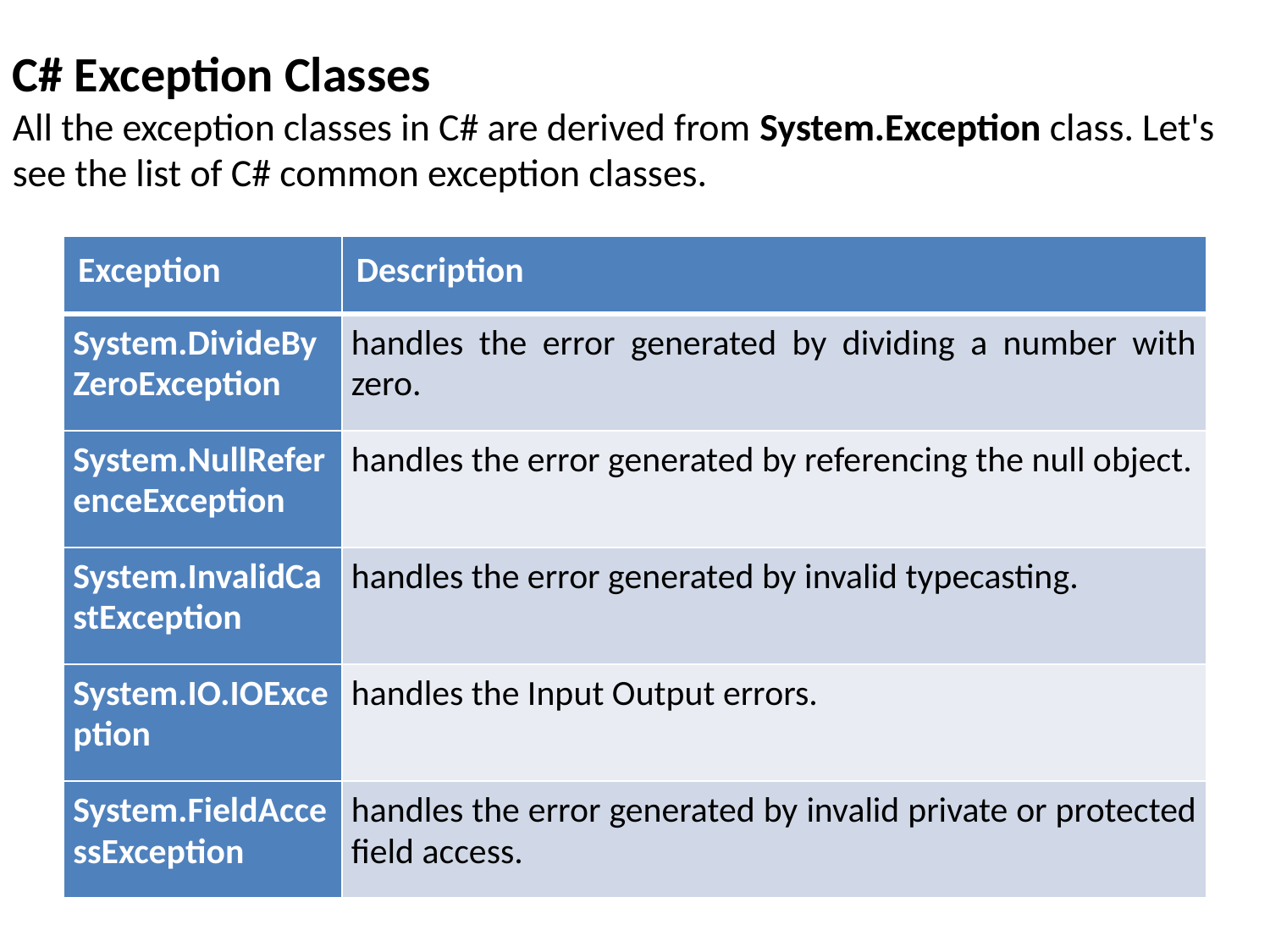

C# Exception Classes
All the exception classes in C# are derived from System.Exception class. Let's see the list of C# common exception classes.

| Exception | Description |
| --- | --- |
| System.DivideByZeroException | handles the error generated by dividing a number with zero. |
| System.NullReferenceException | handles the error generated by referencing the null object. |
| System.InvalidCastException | handles the error generated by invalid typecasting. |
| System.IO.IOException | handles the Input Output errors. |
| System.FieldAccessException | handles the error generated by invalid private or protected field access. |